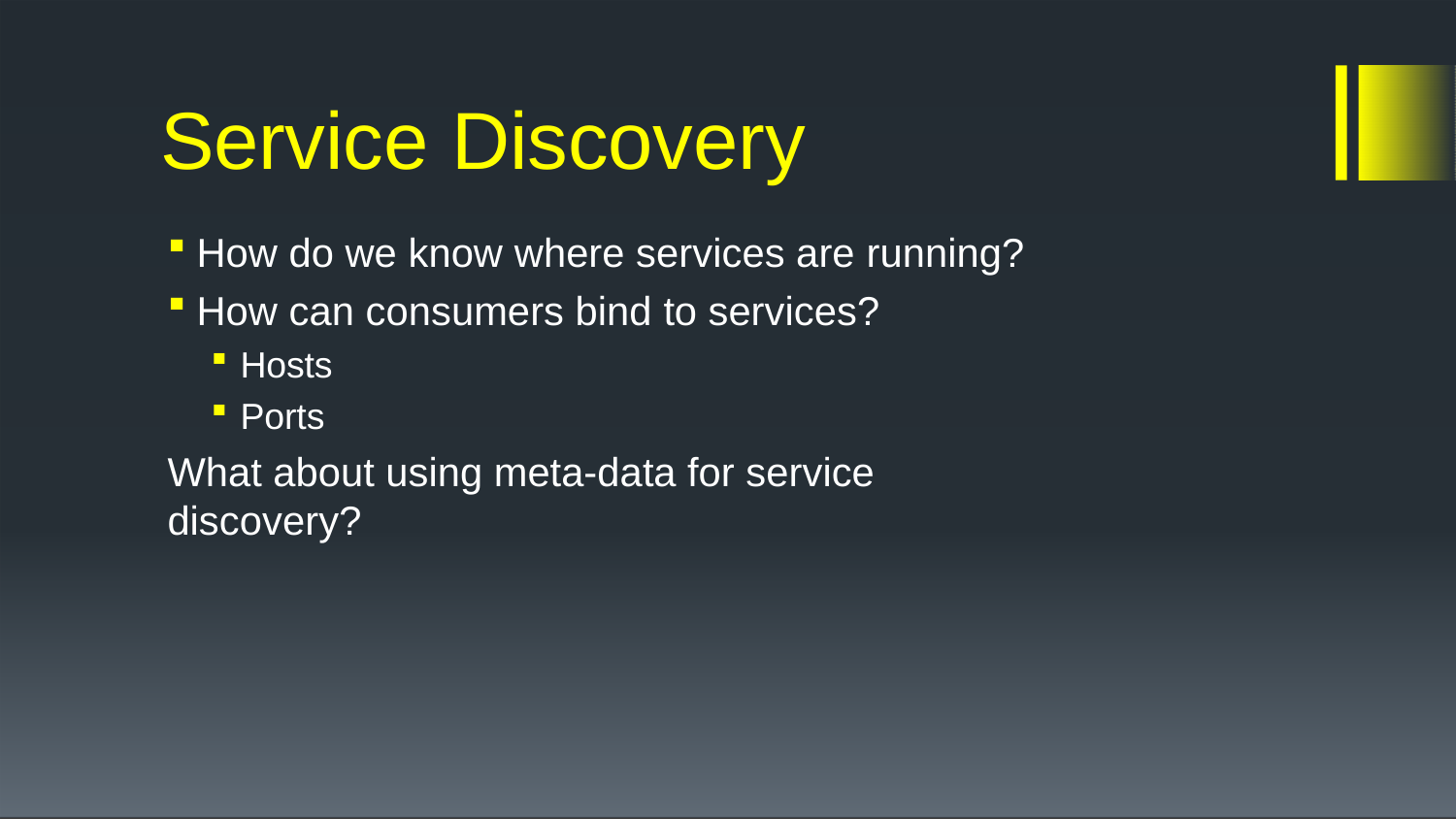

# Service Discovery
How do we know where services are running?
How can consumers bind to services?
Hosts
Ports
What about using meta-data for service discovery?